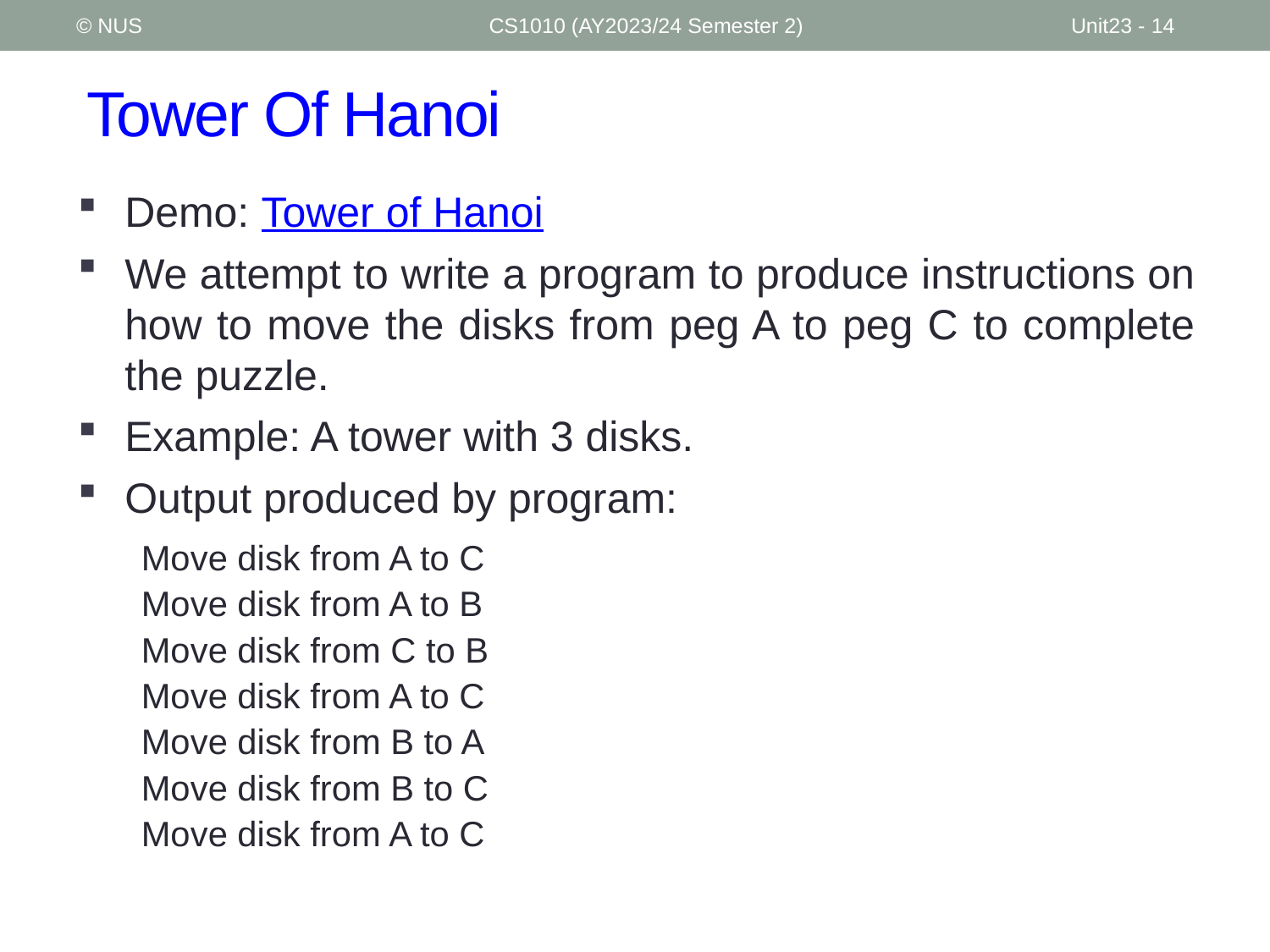

© NUS
CS1010 (AY2023/24 Semester 2)
Unit23 - 14
# Tower Of Hanoi
Demo: Tower of Hanoi
We attempt to write a program to produce instructions on how to move the disks from peg A to peg C to complete the puzzle.
Example: A tower with 3 disks.
Output produced by program:
	Move disk from A to C
	Move disk from A to B
	Move disk from C to B
	Move disk from A to C
	Move disk from B to A
	Move disk from B to C
	Move disk from A to C